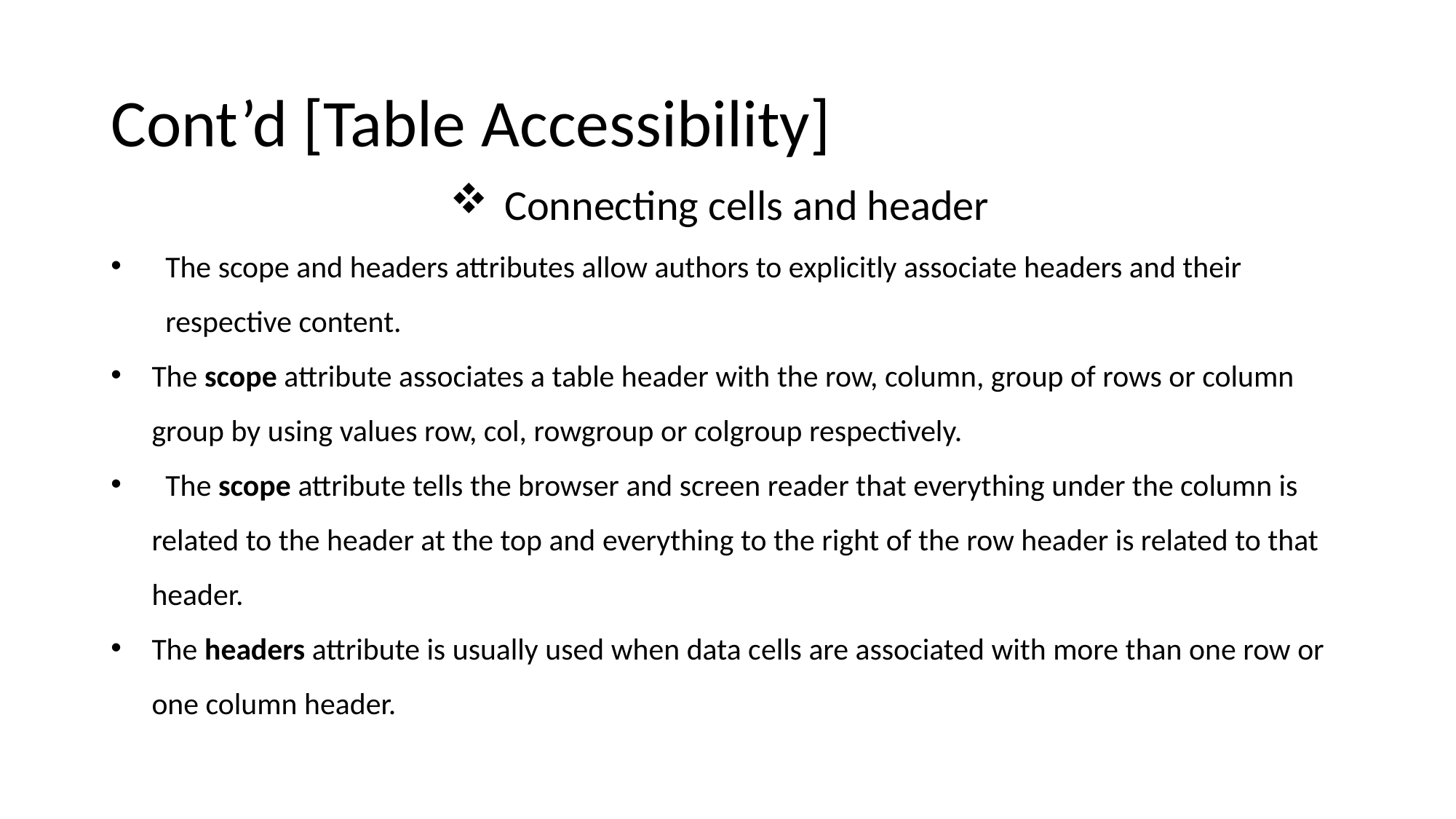

Cont’d [Table Accessibility]
Connecting cells and header
The scope and headers attributes allow authors to explicitly associate headers and their respective content.
The scope attribute associates a table header with the row, column, group of rows or column group by using values row, col, rowgroup or colgroup respectively.
  The scope attribute tells the browser and screen reader that everything under the column is related to the header at the top and everything to the right of the row header is related to that header.
The headers attribute is usually used when data cells are associated with more than one row or one column header.